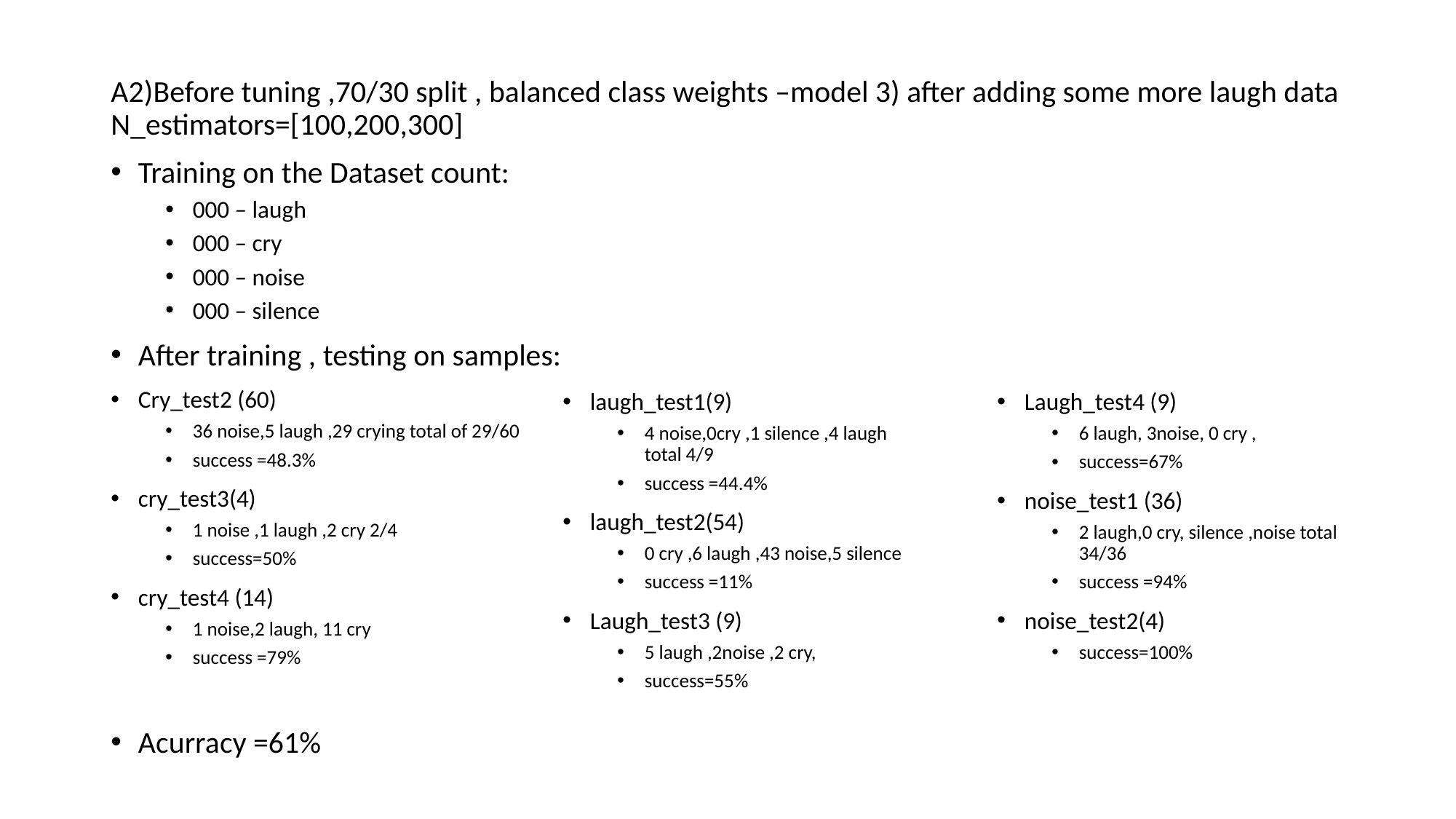

A2)Before tuning ,70/30 split , balanced class weights –model 3) after adding some more laugh data N_estimators=[100,200,300]
Training on the Dataset count:
000 – laugh
000 – cry
000 – noise
000 – silence
After training , testing on samples:
Cry_test2 (60)
36 noise,5 laugh ,29 crying total of 29/60
success =48.3%
cry_test3(4)
1 noise ,1 laugh ,2 cry 2/4
success=50%
cry_test4 (14)
1 noise,2 laugh, 11 cry
success =79%

Acurracy =61%
Laugh_test4 (9)
6 laugh, 3noise, 0 cry ,
success=67%
noise_test1 (36)
2 laugh,0 cry, silence ,noise total 34/36
success =94%
noise_test2(4)
success=100%
laugh_test1(9)
4 noise,0cry ,1 silence ,4 laugh total 4/9
success =44.4%
laugh_test2(54)
0 cry ,6 laugh ,43 noise,5 silence
success =11%
Laugh_test3 (9)
5 laugh ,2noise ,2 cry,
success=55%